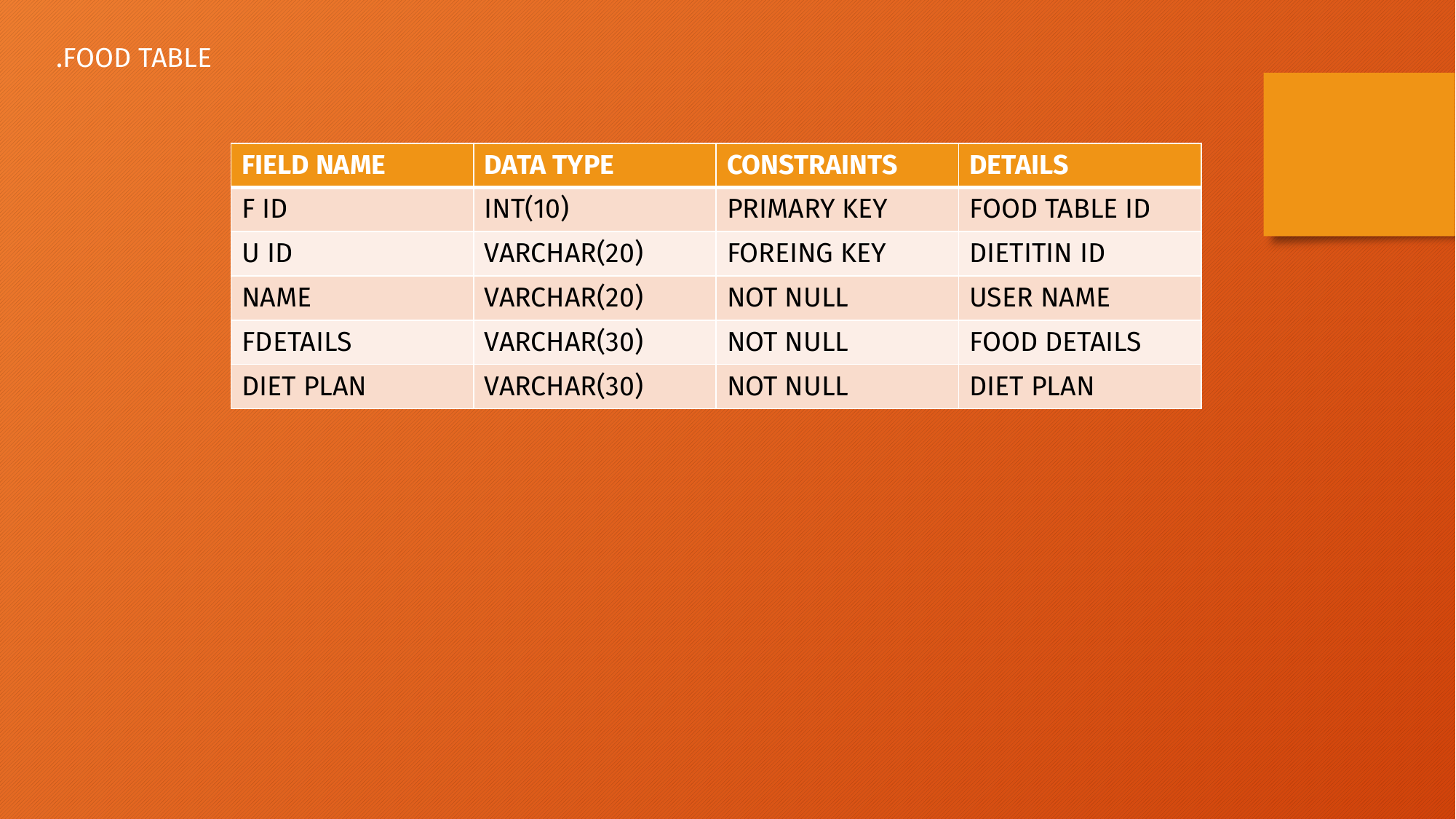

.FOOD TABLE
| FIELD NAME | DATA TYPE | CONSTRAINTS | DETAILS |
| --- | --- | --- | --- |
| F ID | INT(10) | PRIMARY KEY | FOOD TABLE ID |
| U ID | VARCHAR(20) | FOREING KEY | DIETITIN ID |
| NAME | VARCHAR(20) | NOT NULL | USER NAME |
| FDETAILS | VARCHAR(30) | NOT NULL | FOOD DETAILS |
| DIET PLAN | VARCHAR(30) | NOT NULL | DIET PLAN |